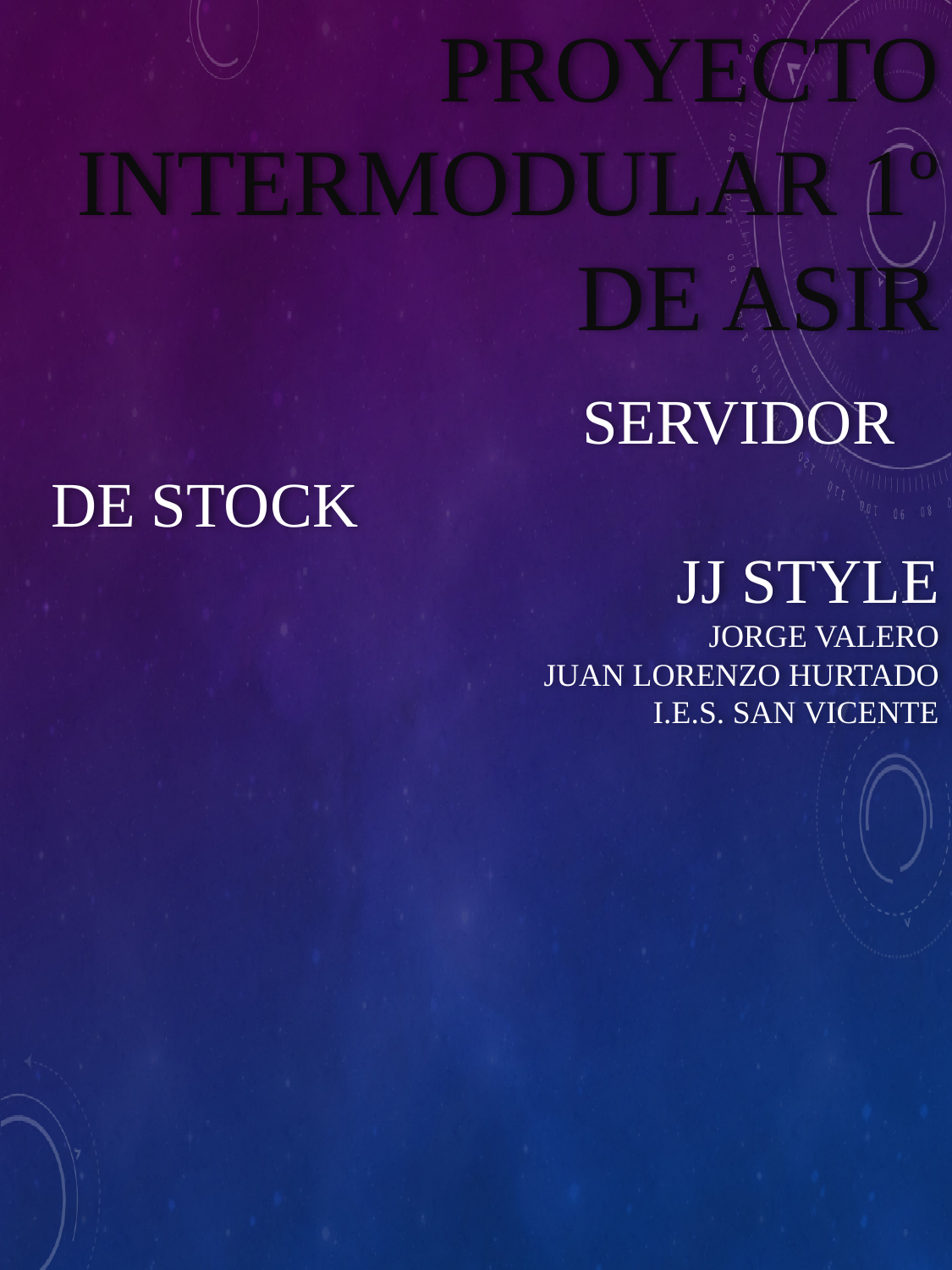

# PROYECTO INTERMODULAR 1º DE ASIR SERVIDOR 	DE STOCK  										JJ STYLE JORGE VALERO JUAN LORENZO HURTADO
I.E.S. SAN VICENTE